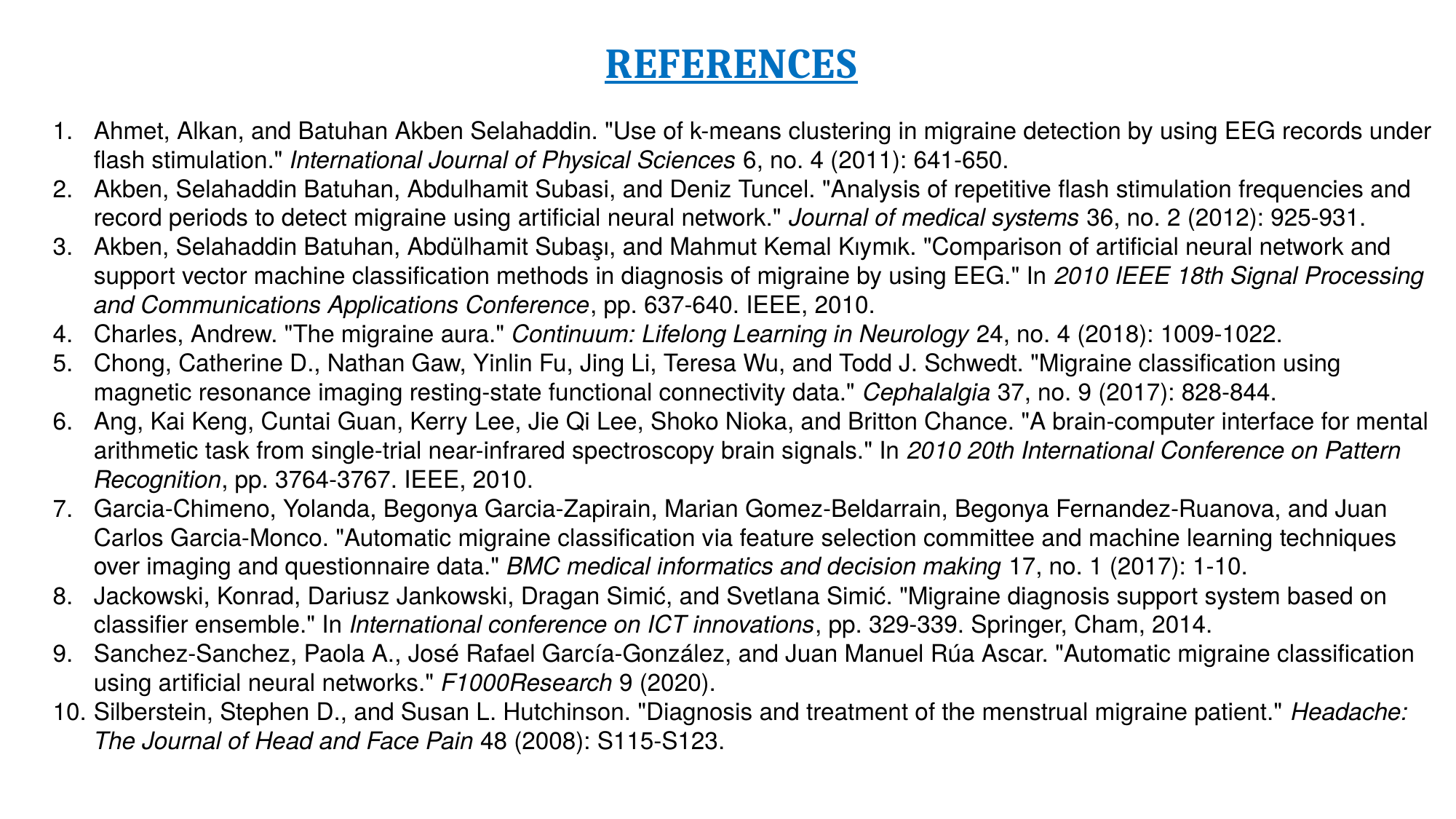

REFERENCES
Ahmet, Alkan, and Batuhan Akben Selahaddin. "Use of k-means clustering in migraine detection by using EEG records under flash stimulation." International Journal of Physical Sciences 6, no. 4 (2011): 641-650.
Akben, Selahaddin Batuhan, Abdulhamit Subasi, and Deniz Tuncel. "Analysis of repetitive flash stimulation frequencies and record periods to detect migraine using artificial neural network." Journal of medical systems 36, no. 2 (2012): 925-931.
Akben, Selahaddin Batuhan, Abdülhamit Subaşı, and Mahmut Kemal Kıymık. "Comparison of artificial neural network and support vector machine classification methods in diagnosis of migraine by using EEG." In 2010 IEEE 18th Signal Processing and Communications Applications Conference, pp. 637-640. IEEE, 2010.
Charles, Andrew. "The migraine aura." Continuum: Lifelong Learning in Neurology 24, no. 4 (2018): 1009-1022.
Chong, Catherine D., Nathan Gaw, Yinlin Fu, Jing Li, Teresa Wu, and Todd J. Schwedt. "Migraine classification using magnetic resonance imaging resting-state functional connectivity data." Cephalalgia 37, no. 9 (2017): 828-844.
Ang, Kai Keng, Cuntai Guan, Kerry Lee, Jie Qi Lee, Shoko Nioka, and Britton Chance. "A brain-computer interface for mental arithmetic task from single-trial near-infrared spectroscopy brain signals." In 2010 20th International Conference on Pattern Recognition, pp. 3764-3767. IEEE, 2010.
Garcia-Chimeno, Yolanda, Begonya Garcia-Zapirain, Marian Gomez-Beldarrain, Begonya Fernandez-Ruanova, and Juan Carlos Garcia-Monco. "Automatic migraine classification via feature selection committee and machine learning techniques over imaging and questionnaire data." BMC medical informatics and decision making 17, no. 1 (2017): 1-10.
Jackowski, Konrad, Dariusz Jankowski, Dragan Simić, and Svetlana Simić. "Migraine diagnosis support system based on classifier ensemble." In International conference on ICT innovations, pp. 329-339. Springer, Cham, 2014.
Sanchez-Sanchez, Paola A., José Rafael García-González, and Juan Manuel Rúa Ascar. "Automatic migraine classification using artificial neural networks." F1000Research 9 (2020).
Silberstein, Stephen D., and Susan L. Hutchinson. "Diagnosis and treatment of the menstrual migraine patient." Headache: The Journal of Head and Face Pain 48 (2008): S115-S123.